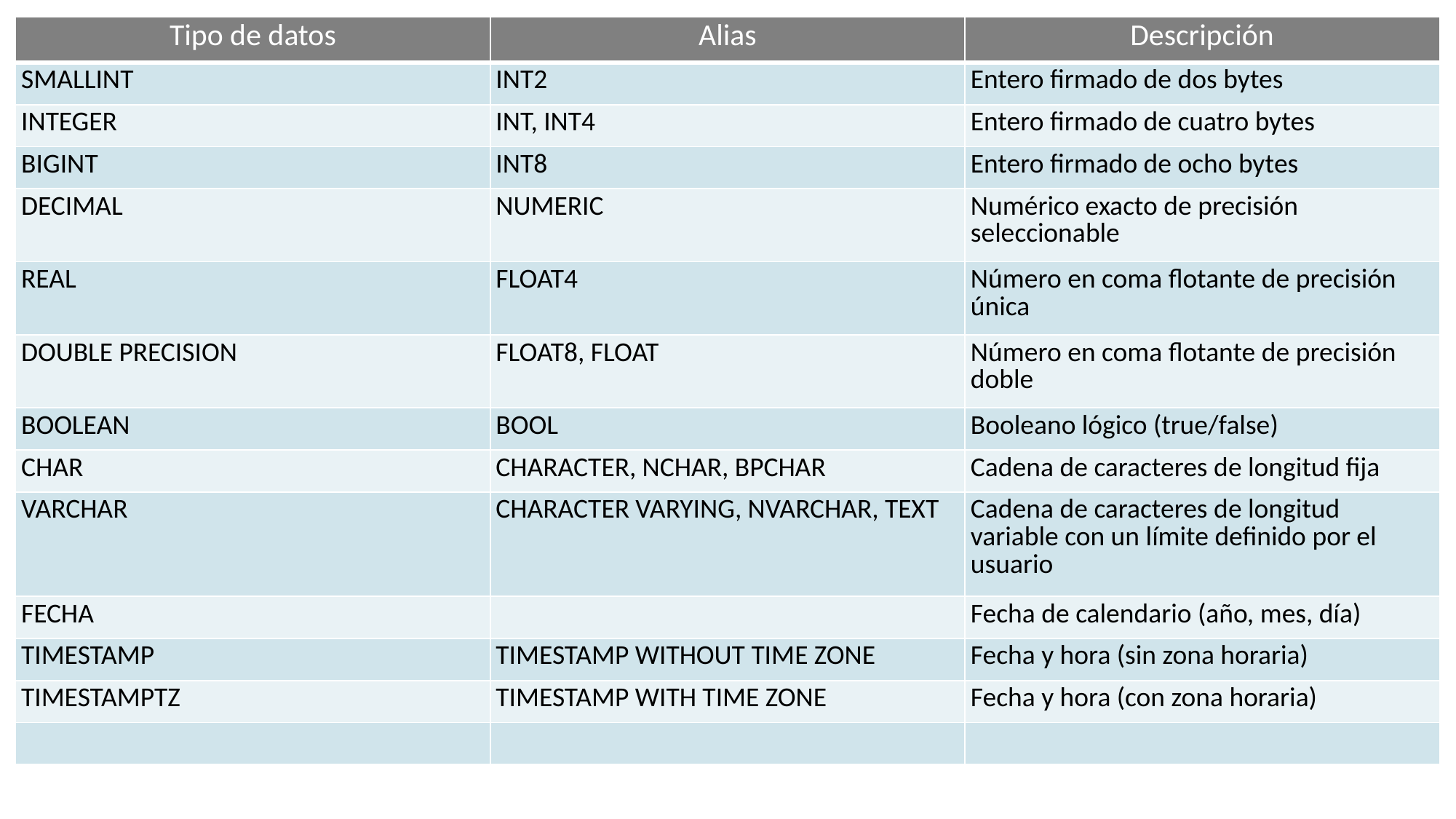

| Tipo de datos | Alias | Descripción |
| --- | --- | --- |
| SMALLINT | INT2 | Entero firmado de dos bytes |
| INTEGER | INT, INT4 | Entero firmado de cuatro bytes |
| BIGINT | INT8 | Entero firmado de ocho bytes |
| DECIMAL | NUMERIC | Numérico exacto de precisión seleccionable |
| REAL | FLOAT4 | Número en coma flotante de precisión única |
| DOUBLE PRECISION | FLOAT8, FLOAT | Número en coma flotante de precisión doble |
| BOOLEAN | BOOL | Booleano lógico (true/false) |
| CHAR | CHARACTER, NCHAR, BPCHAR | Cadena de caracteres de longitud fija |
| VARCHAR | CHARACTER VARYING, NVARCHAR, TEXT | Cadena de caracteres de longitud variable con un límite definido por el usuario |
| FECHA |  | Fecha de calendario (año, mes, día) |
| TIMESTAMP | TIMESTAMP WITHOUT TIME ZONE | Fecha y hora (sin zona horaria) |
| TIMESTAMPTZ | TIMESTAMP WITH TIME ZONE | Fecha y hora (con zona horaria) |
|  |  |  |